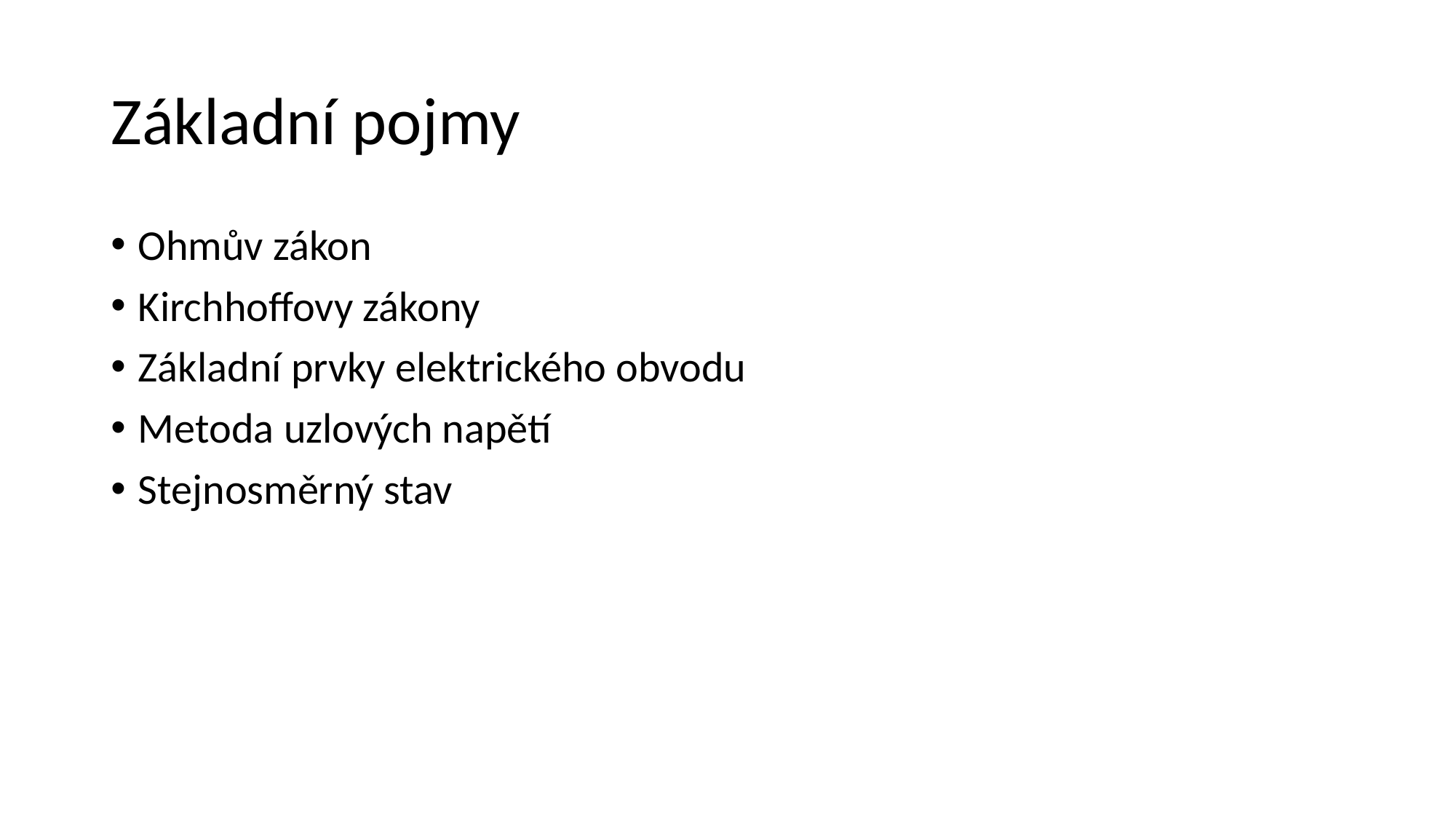

# Základní pojmy
Ohmův zákon
Kirchhoffovy zákony
Základní prvky elektrického obvodu
Metoda uzlových napětí
Stejnosměrný stav